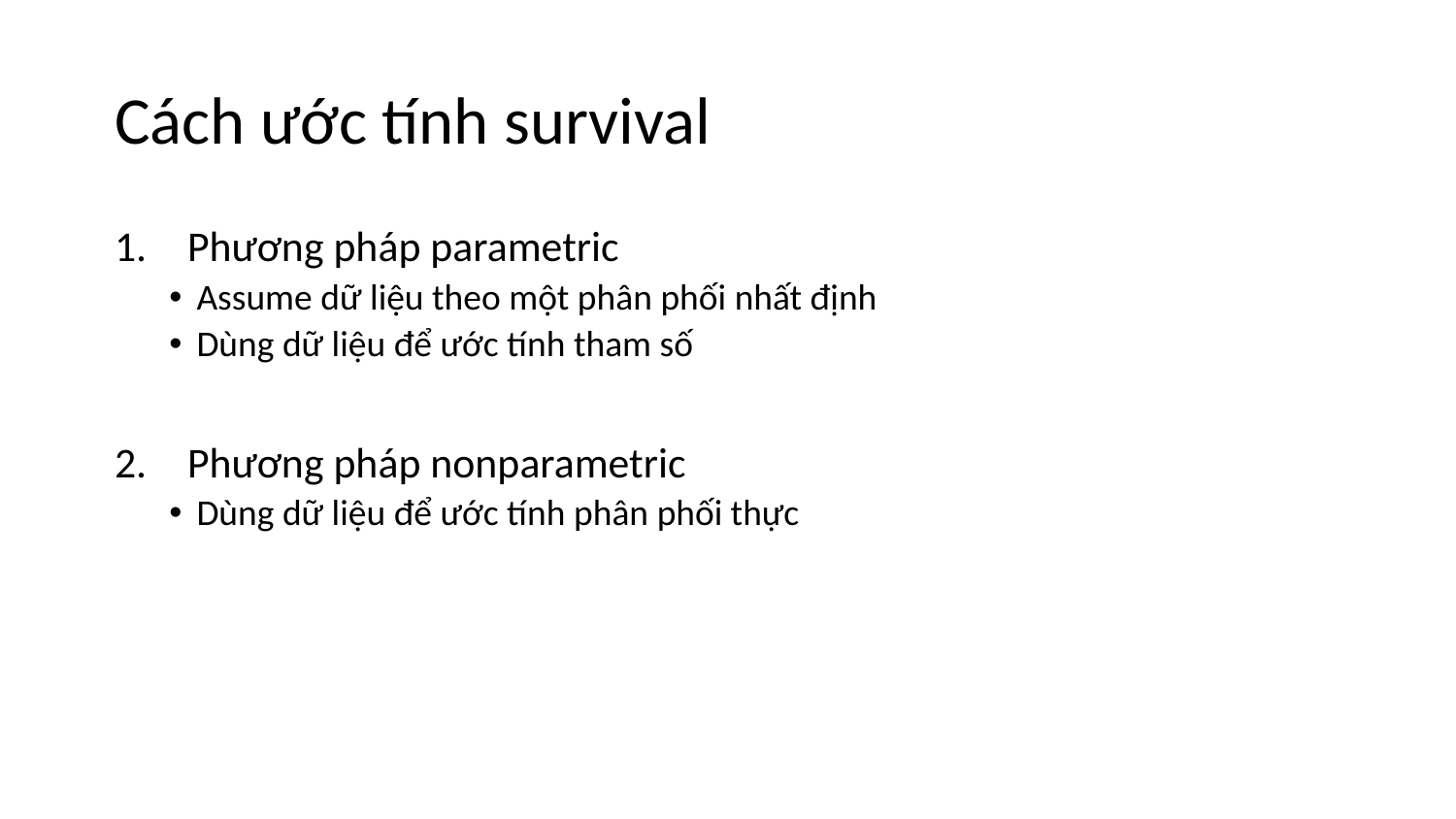

# Cách ước tính survival
Phương pháp parametric
Assume dữ liệu theo một phân phối nhất định
Dùng dữ liệu để ước tính tham số

Phương pháp nonparametric
Dùng dữ liệu để ước tính phân phối thực